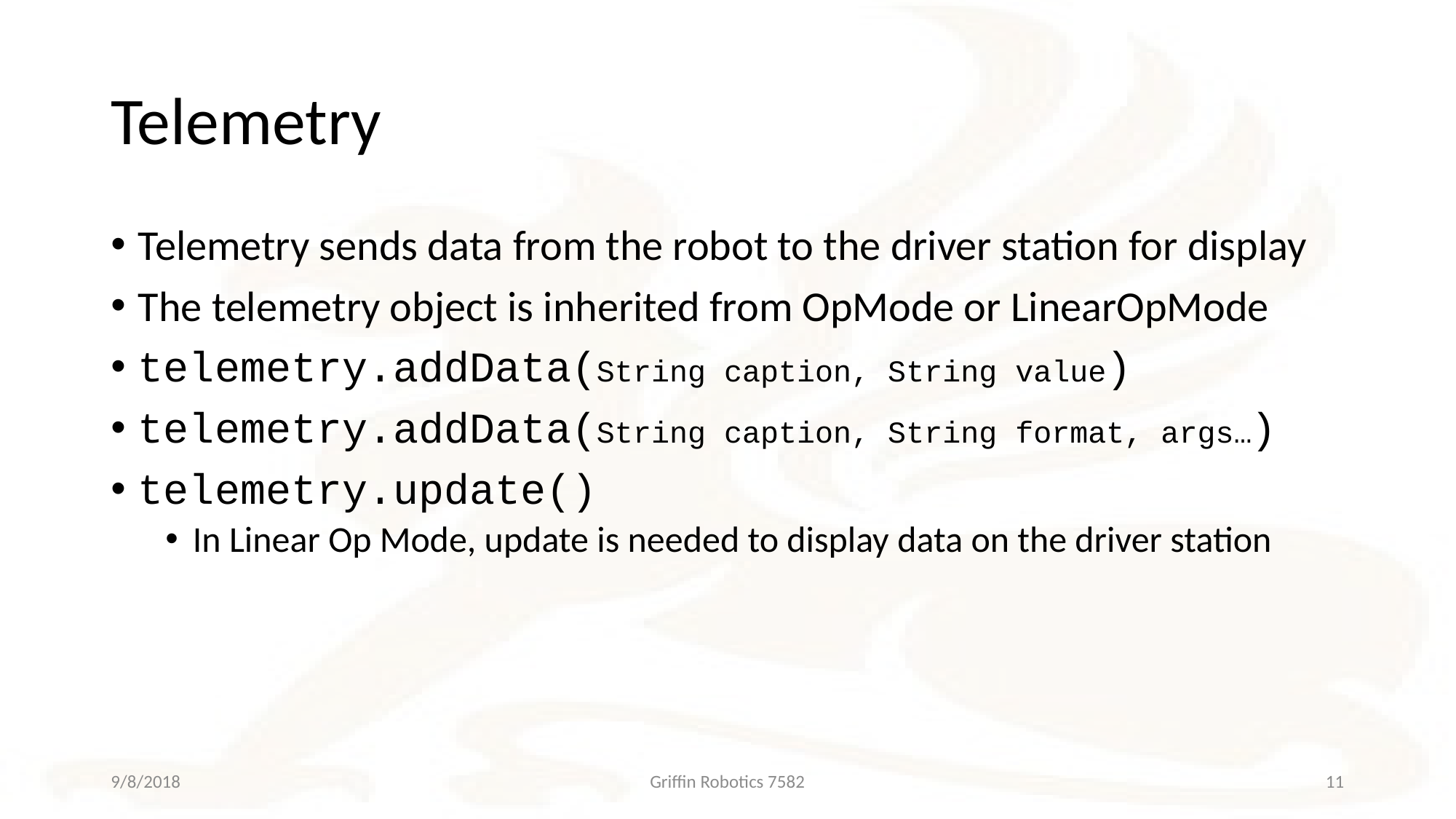

# Telemetry
Telemetry sends data from the robot to the driver station for display
The telemetry object is inherited from OpMode or LinearOpMode
telemetry.addData(String caption, String value)
telemetry.addData(String caption, String format, args…)
telemetry.update()
In Linear Op Mode, update is needed to display data on the driver station
9/8/2018
Griffin Robotics 7582
11